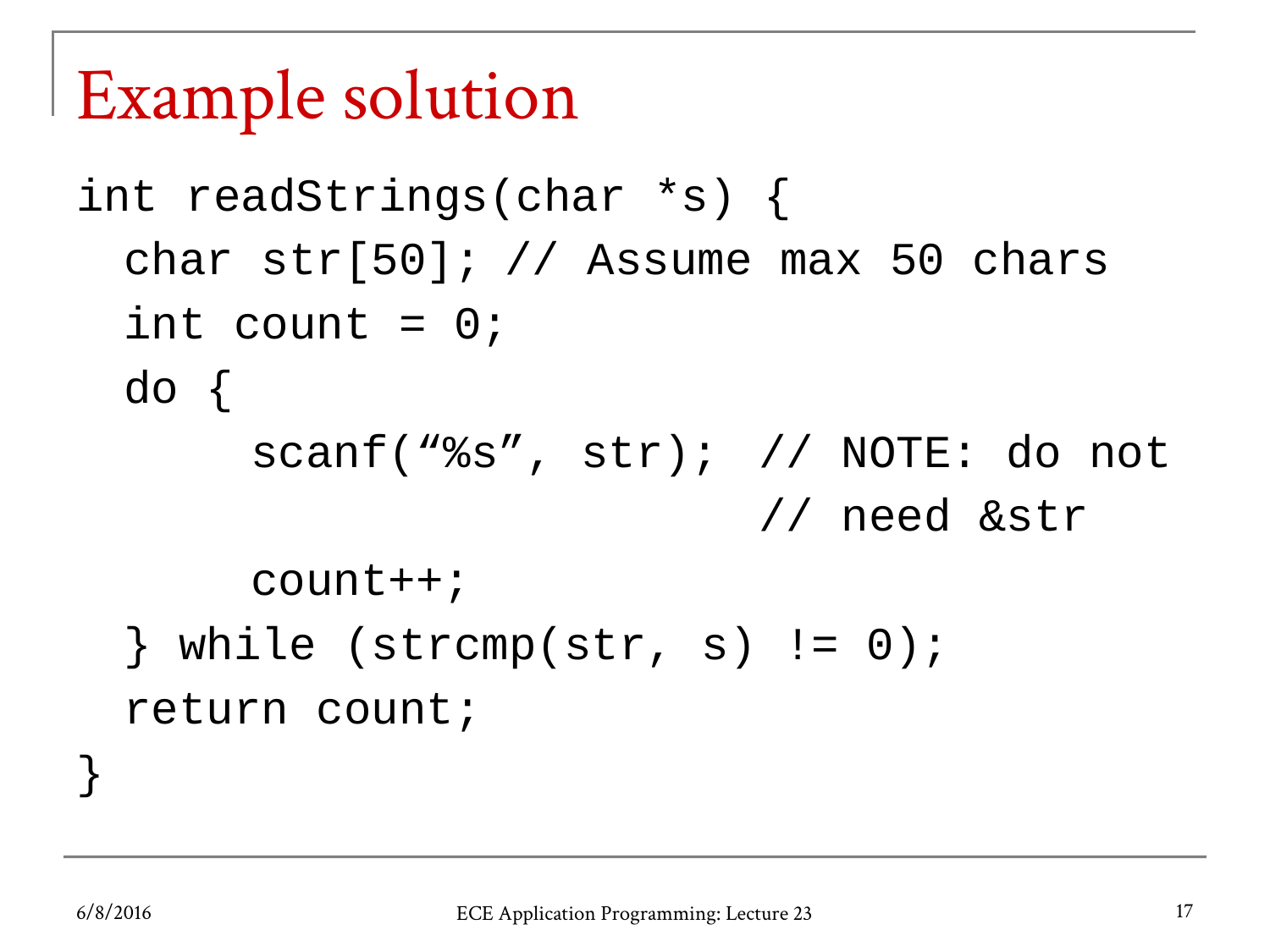

# Example solution
int readStrings(char *s) {
	char str[50];	// Assume max 50 chars
	int count = 0;
	do {
		scanf(“%s”, str);	// NOTE: do not
						// need &str
		count++;
	} while (strcmp(str, s) != 0);
	return count;
}
6/8/2016
17
ECE Application Programming: Lecture 23